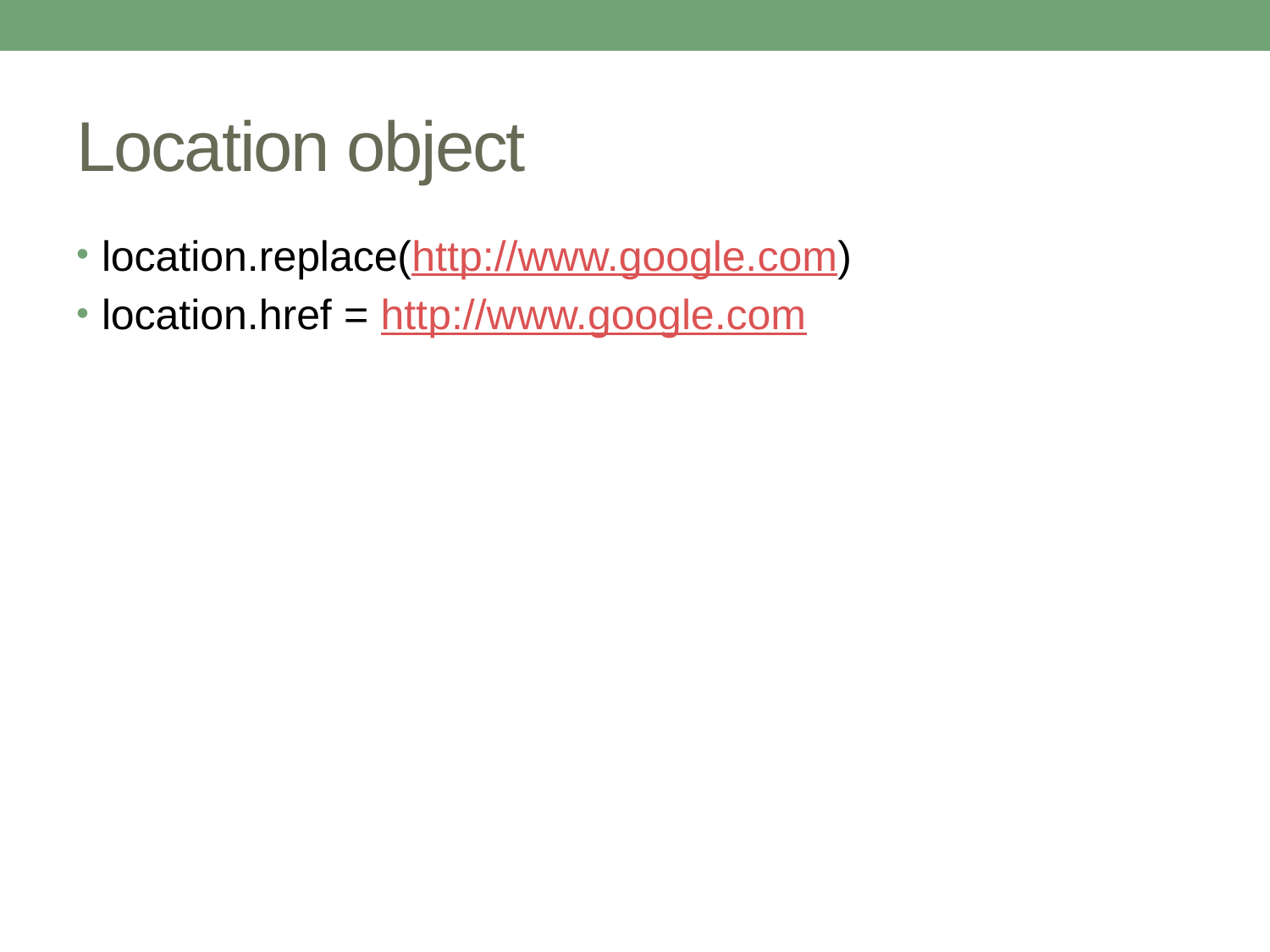

# Location object
location.replace(http://www.google.com)
location.href = http://www.google.com